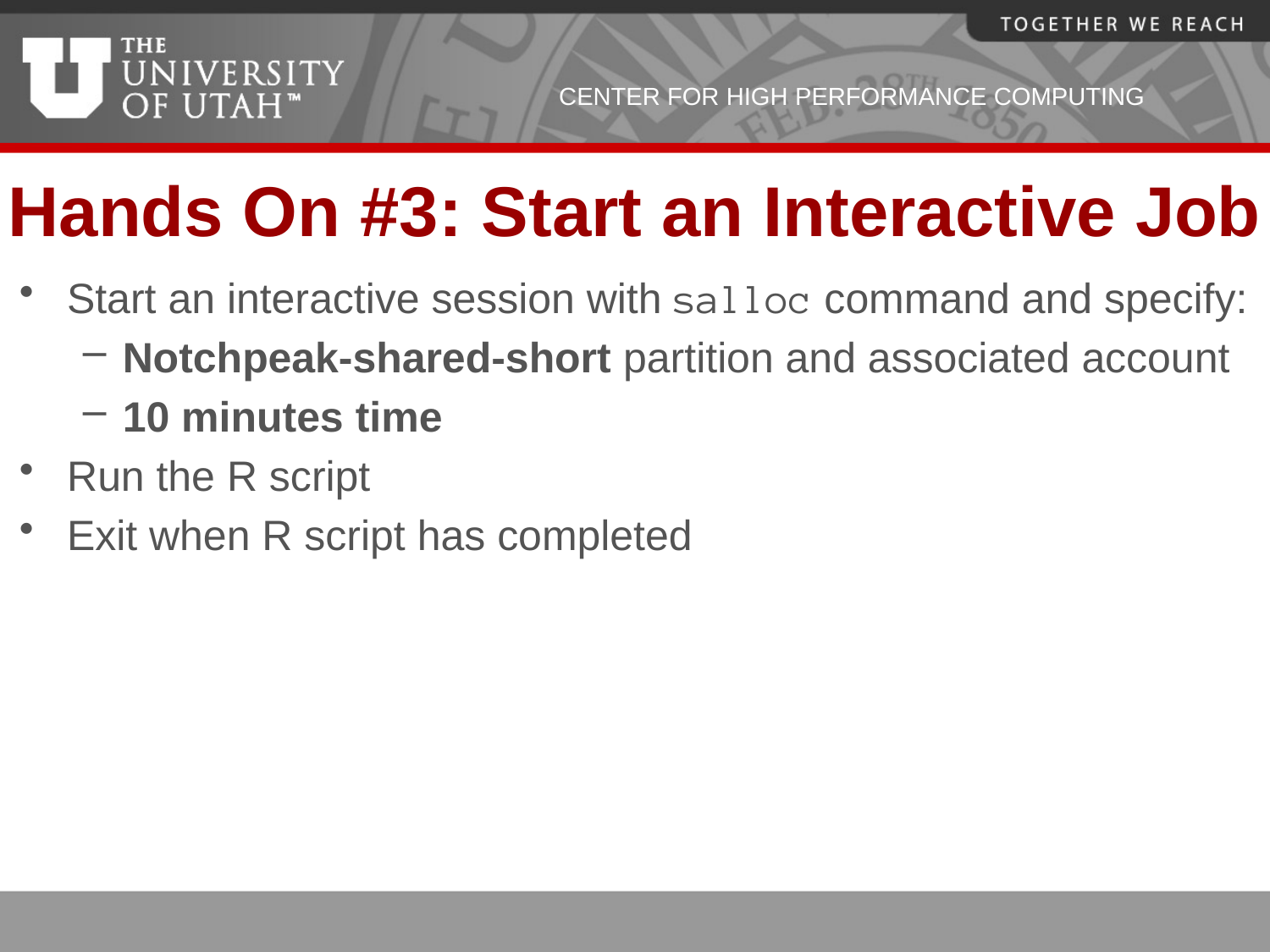

# Hands On #3: Start an Interactive Job
Start an interactive session with salloc command and specify:
Notchpeak-shared-short partition and associated account
10 minutes time
Run the R script
Exit when R script has completed